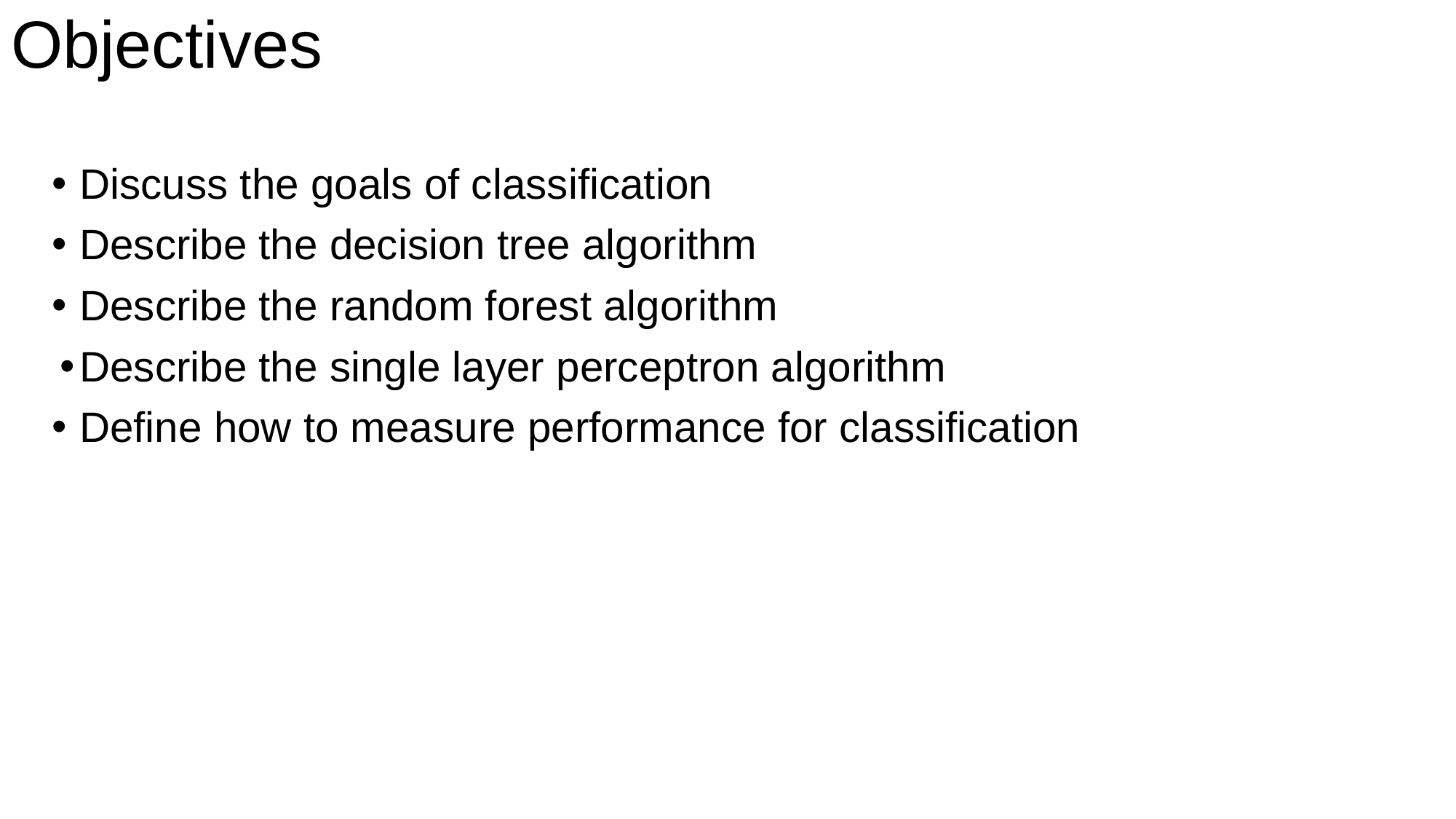

# Objectives
Discuss the goals of classification
Describe the decision tree algorithm
Describe the random forest algorithm
Describe the single layer perceptron algorithm
Define how to measure performance for classification